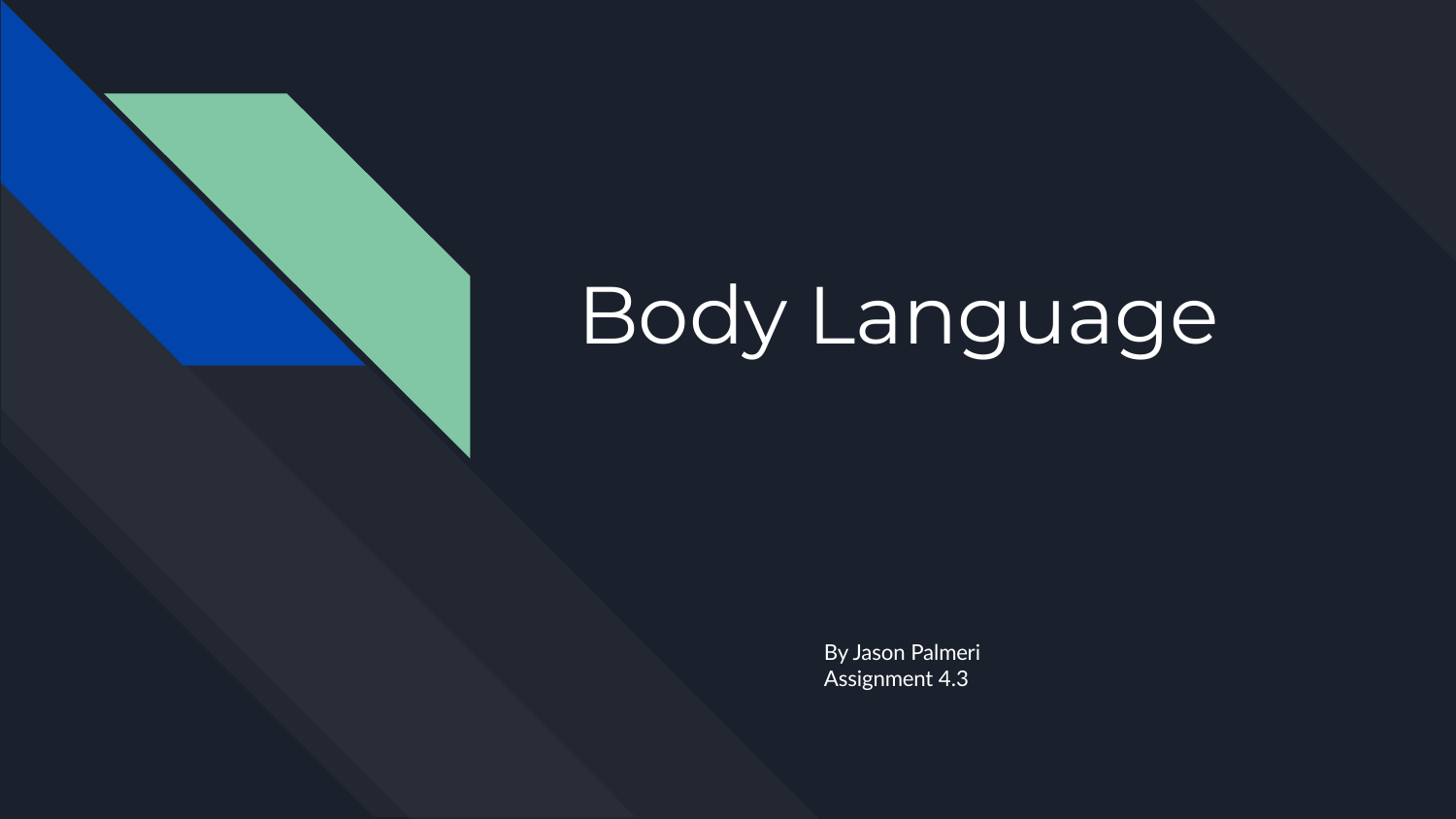

# Body Language
By Jason Palmeri
Assignment 4.3